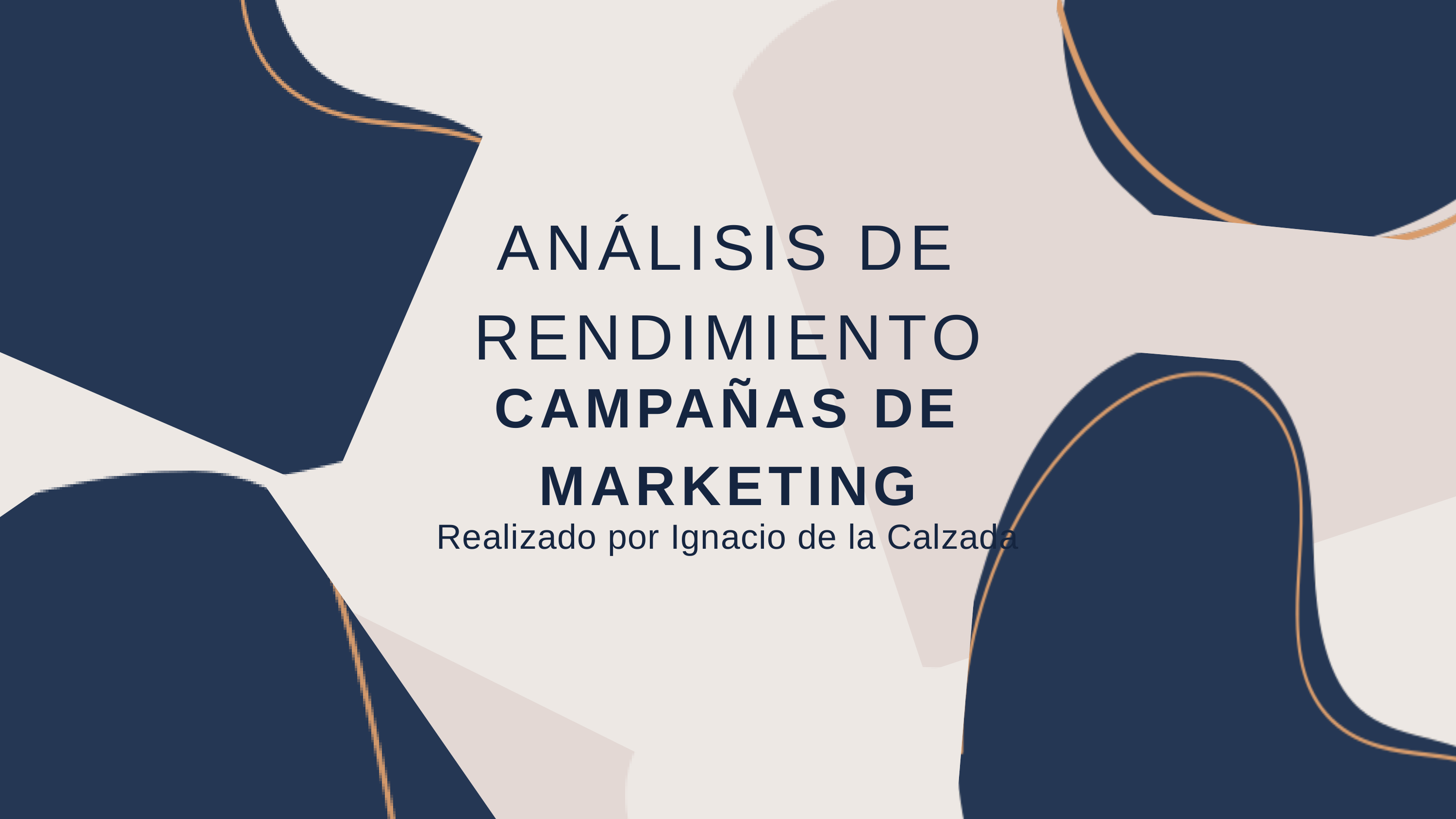

ANÁLISIS DE RENDIMIENTO
CAMPAÑAS DE MARKETING

Realizado por Ignacio de la Calzada